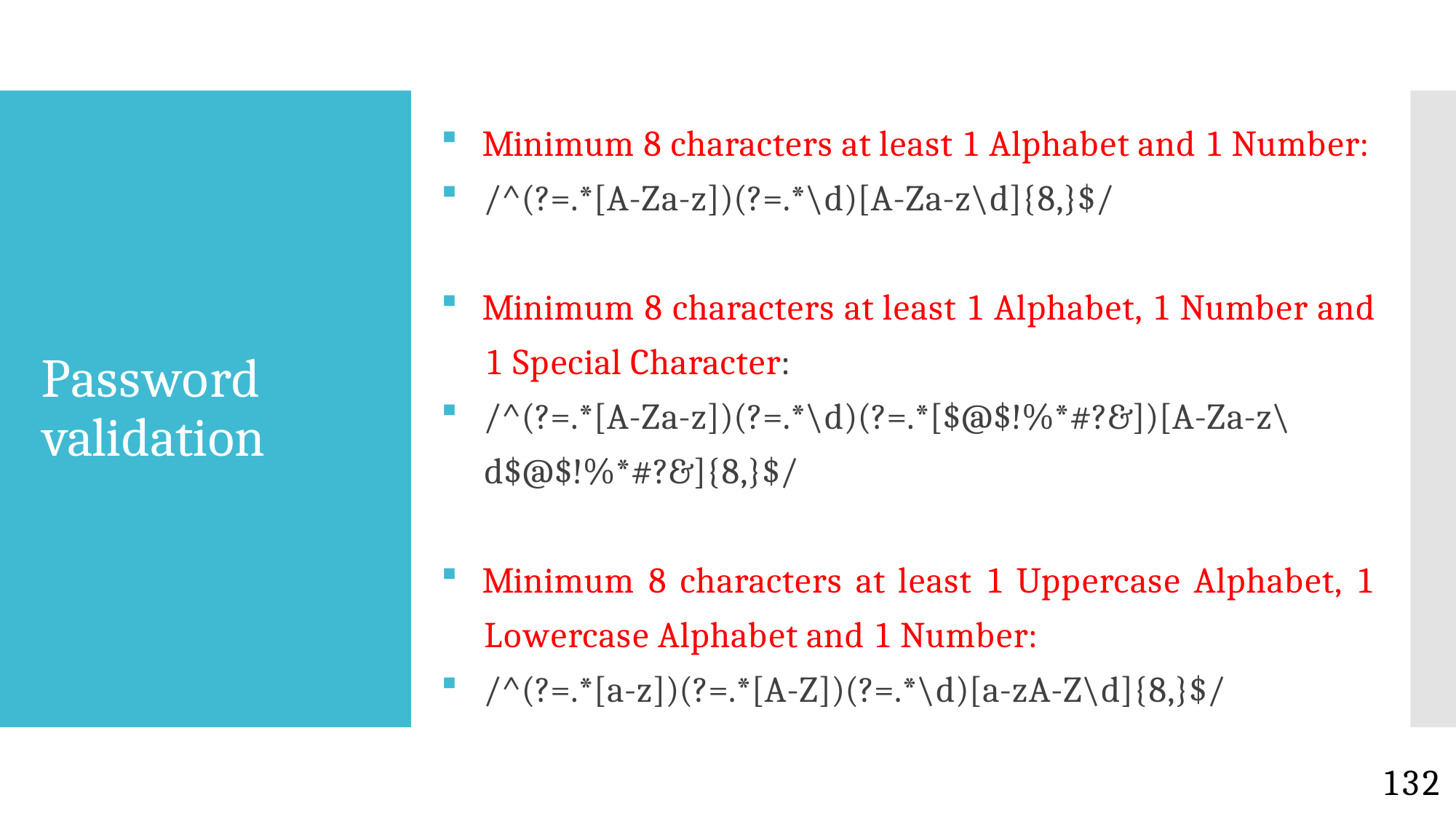

Minimum 8 characters at least 1 Alphabet and 1 Number:
/^(?=.*[A-Za-z])(?=.*\d)[A-Za-z\d]{8,}$/

Minimum 8 characters at least 1 Alphabet, 1 Number and 1 Special Character:
/^(?=.*[A-Za-z])(?=.*\d)(?=.*[$@$!%*#?&])[A-Za-z\d$@$!%*#?&]{8,}$/

Minimum 8 characters at least 1 Uppercase Alphabet, 1 Lowercase Alphabet and 1 Number:
/^(?=.*[a-z])(?=.*[A-Z])(?=.*\d)[a-zA-Z\d]{8,}$/

# Password validation
132